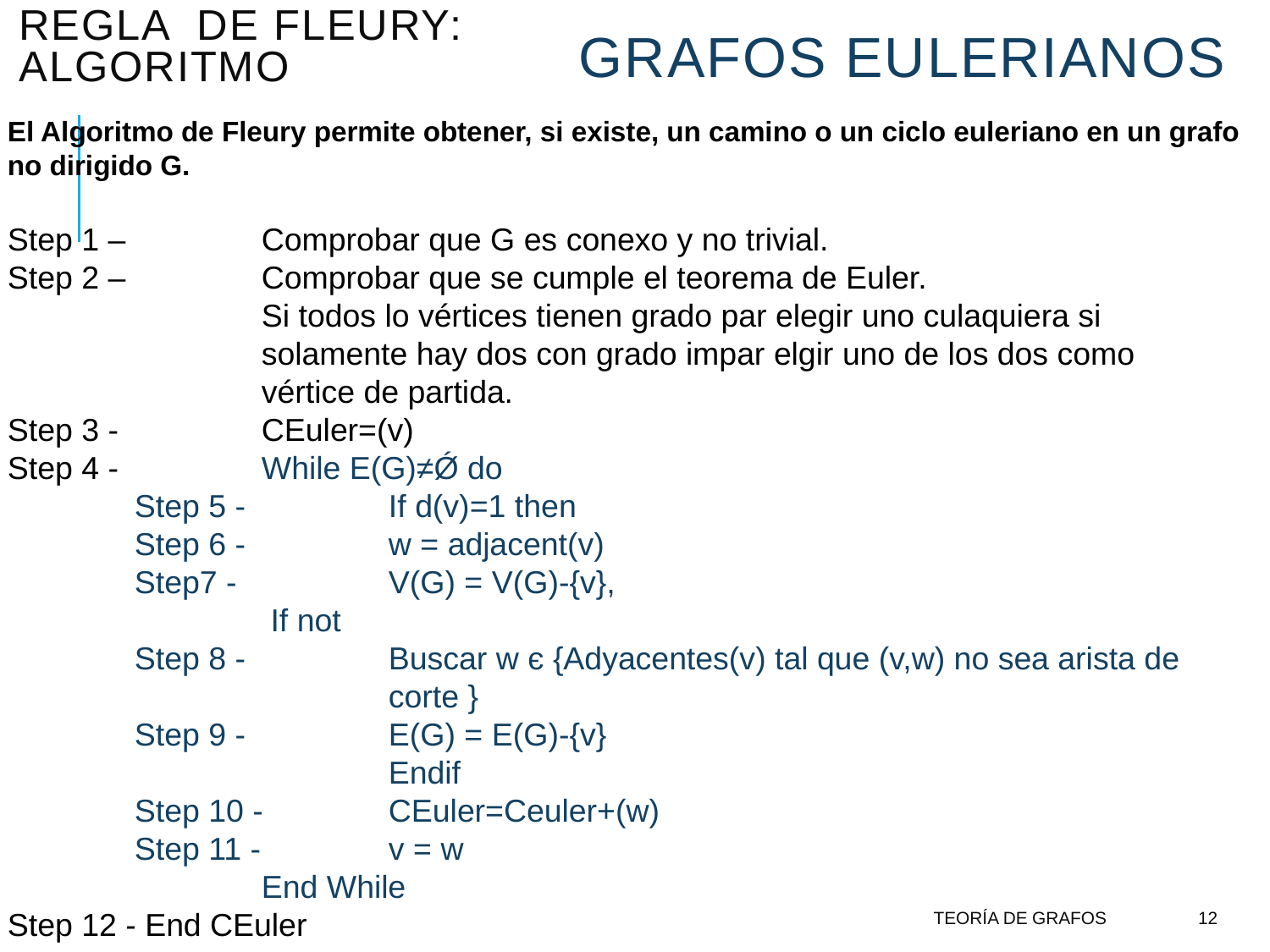

# Regla  de Fleury: Algoritmo
GRAFOS EULERIANOS
El Algoritmo de Fleury permite obtener, si existe, un camino o un ciclo euleriano en un grafo no dirigido G.

Step 1 – 	Comprobar que G es conexo y no trivial.
Step 2 – 	Comprobar que se cumple el teorema de Euler.
		Si todos lo vértices tienen grado par elegir uno culaquiera si 			solamente hay dos con grado impar elgir uno de los dos como 			vértice de partida.
Step 3 - 		CEuler=(v)
Step 4 - 		While E(G)≠Ǿ do
	Step 5 - 		If d(v)=1 then
	Step 6 - 		w = adjacent(v)
	Step7 - 		V(G) = V(G)-{v},
             		 If not
	Step 8 - 		Buscar w є {Adyacentes(v) tal que (v,w) no sea arista de 			corte }
	Step 9 - 		E(G) = E(G)-{v}
              			Endif
	Step 10 - 	CEuler=Ceuler+(w)
	Step 11 - 	v = w
             		End While
Step 12 - End CEuler
Teoría de Grafos
12